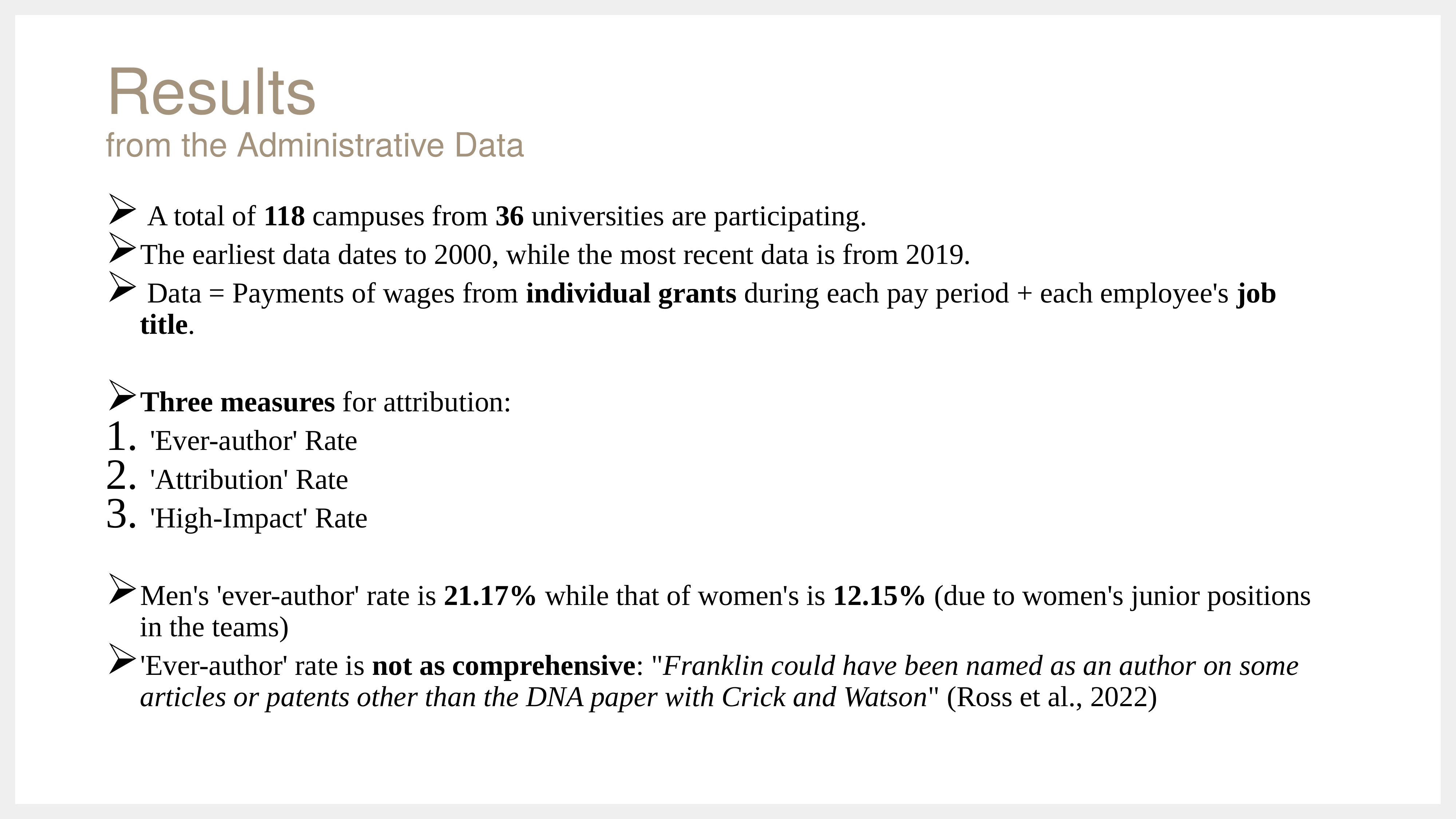

# Results from the Administrative Data
 A total of 118 campuses from 36 universities are participating.
The earliest data dates to 2000, while the most recent data is from 2019.
 Data = Payments of wages from individual grants during each pay period + each employee's job title.

Three measures for attribution:
'Ever-author' Rate
'Attribution' Rate
'High-Impact' Rate

Men's 'ever-author' rate is 21.17% while that of women's is 12.15% (due to women's junior positions in the teams)
'Ever-author' rate is not as comprehensive: "Franklin could have been named as an author on some articles or patents other than the DNA paper with Crick and Watson" (Ross et al., 2022)